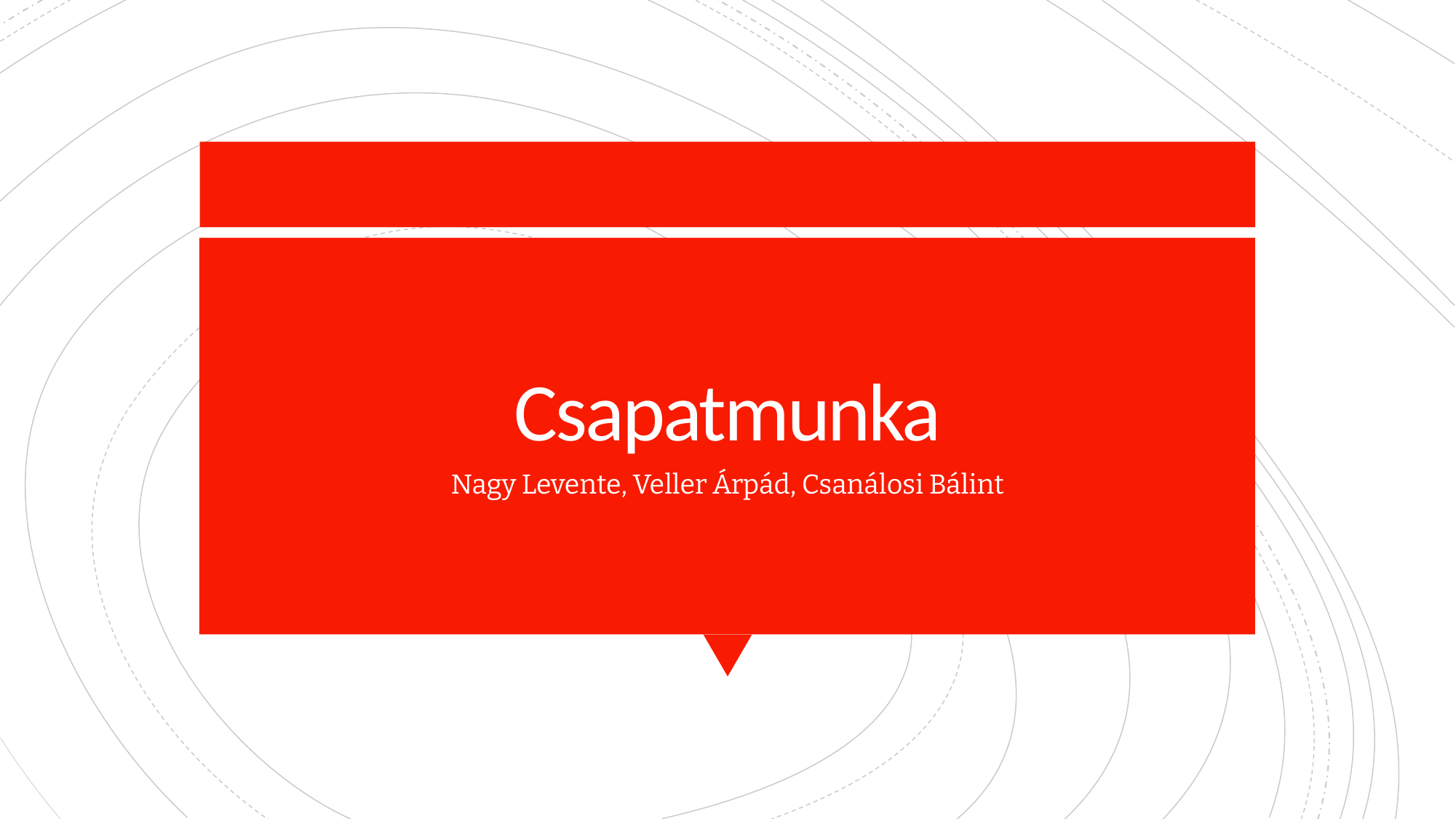

# Csapatmunka
Nagy Levente, Veller Árpád, Csanálosi Bálint